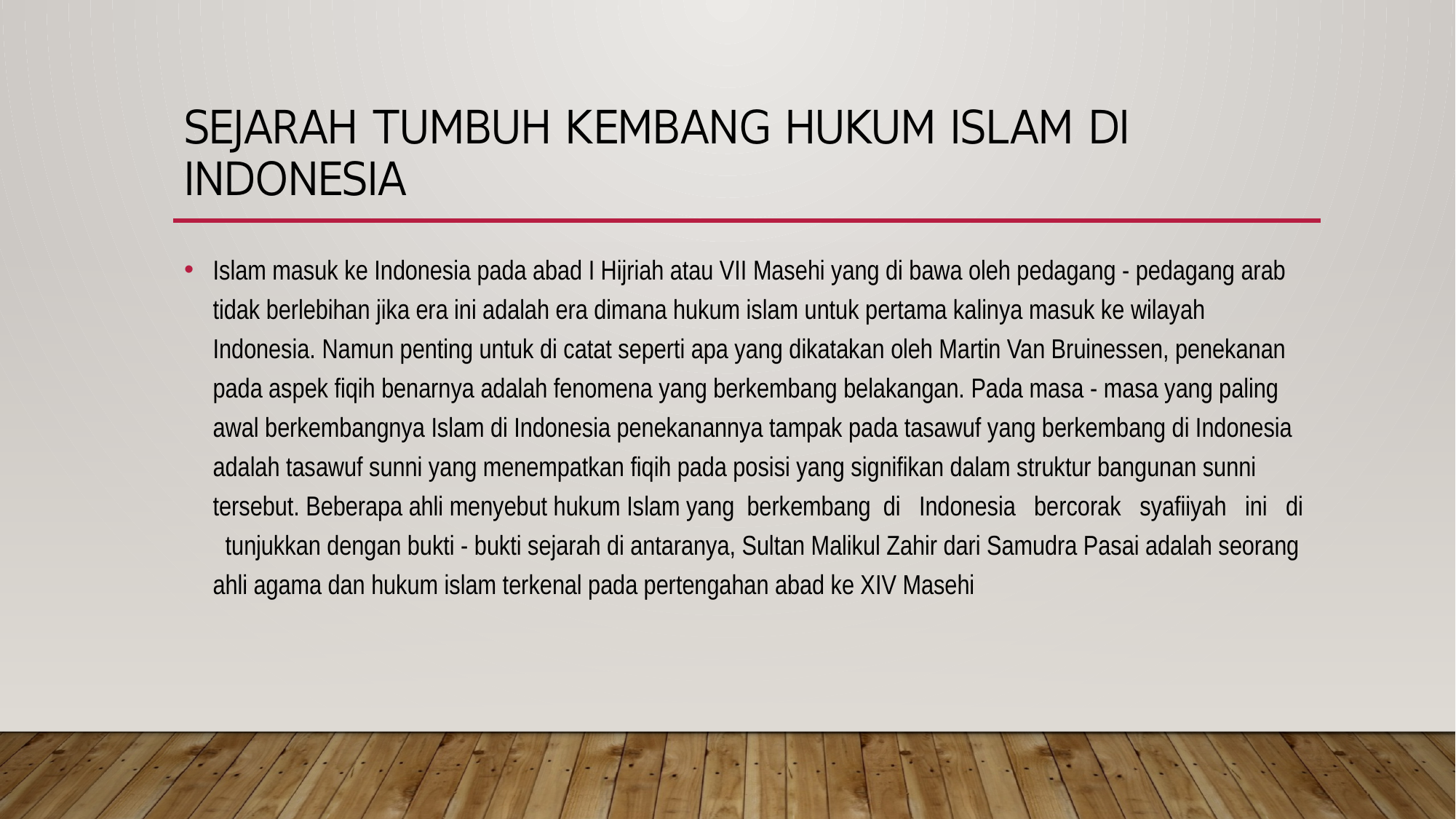

# Sejarah tumbuh kembang hukum islam di indonesia
Islam masuk ke Indonesia pada abad I Hijriah atau VII Masehi yang di bawa oleh pedagang - pedagang arab tidak berlebihan jika era ini adalah era dimana hukum islam untuk pertama kalinya masuk ke wilayah Indonesia. Namun penting untuk di catat seperti apa yang dikatakan oleh Martin Van Bruinessen, penekanan pada aspek fiqih benarnya adalah fenomena yang berkembang belakangan. Pada masa - masa yang paling awal berkembangnya Islam di Indonesia penekanannya tampak pada tasawuf yang berkembang di Indonesia adalah tasawuf sunni yang menempatkan fiqih pada posisi yang signifikan dalam struktur bangunan sunni tersebut. Beberapa ahli menyebut hukum Islam yang  berkembang  di   Indonesia   bercorak   syafiiyah   ini   di   tunjukkan dengan bukti - bukti sejarah di antaranya, Sultan Malikul Zahir dari Samudra Pasai adalah seorang ahli agama dan hukum islam terkenal pada pertengahan abad ke XIV Masehi